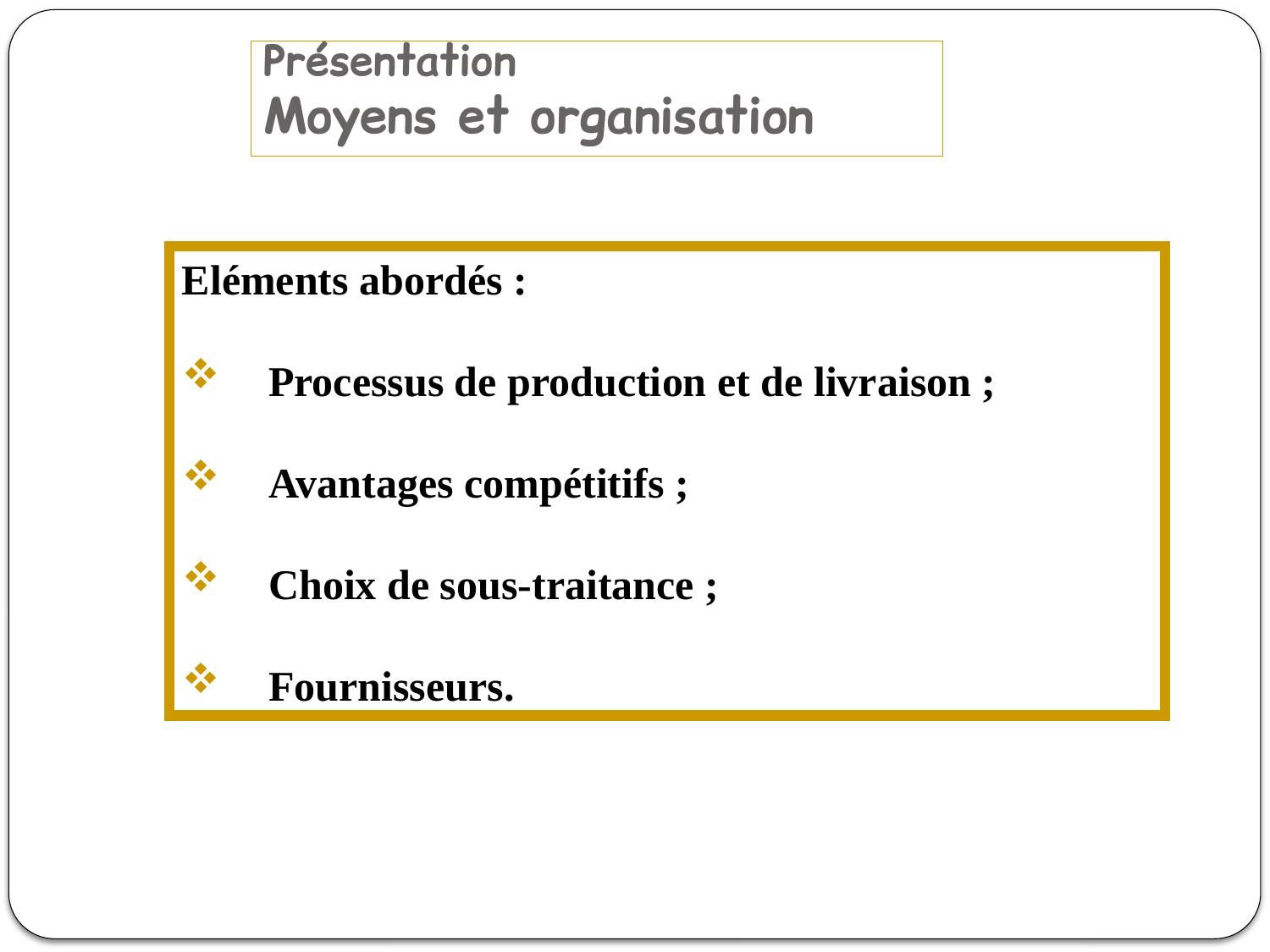

# Présentation Moyens et organisation
Eléments abordés :

 Processus de production et de livraison ;

 Avantages compétitifs ;

 Choix de sous-traitance ;

 Fournisseurs.